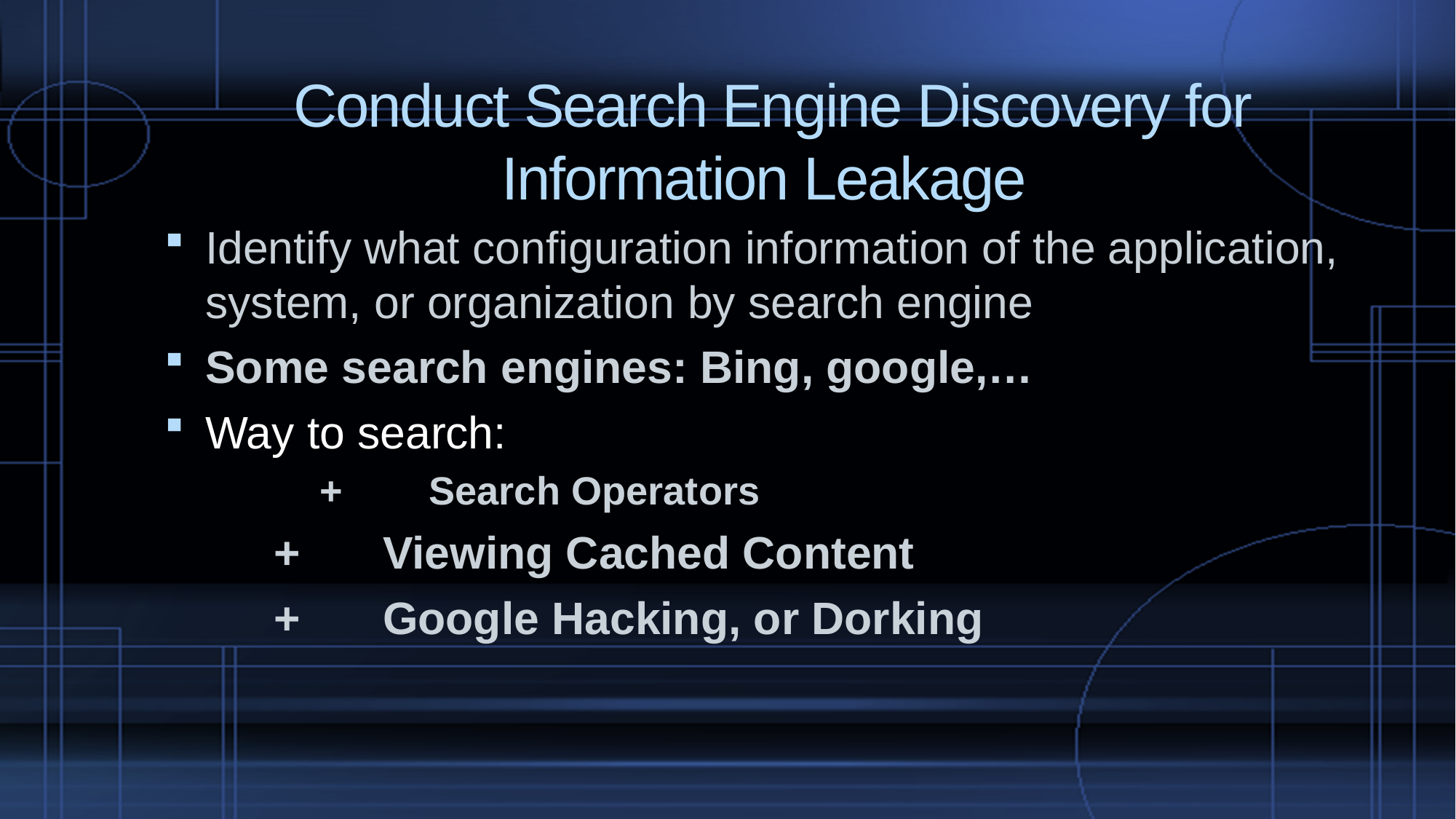

# Conduct Search Engine Discovery for Information Leakage
Identify what configuration information of the application, system, or organization by search engine
Some search engines: Bing, google,…
Way to search:
	+	Search Operators
	+ 	Viewing Cached Content
	+	Google Hacking, or Dorking